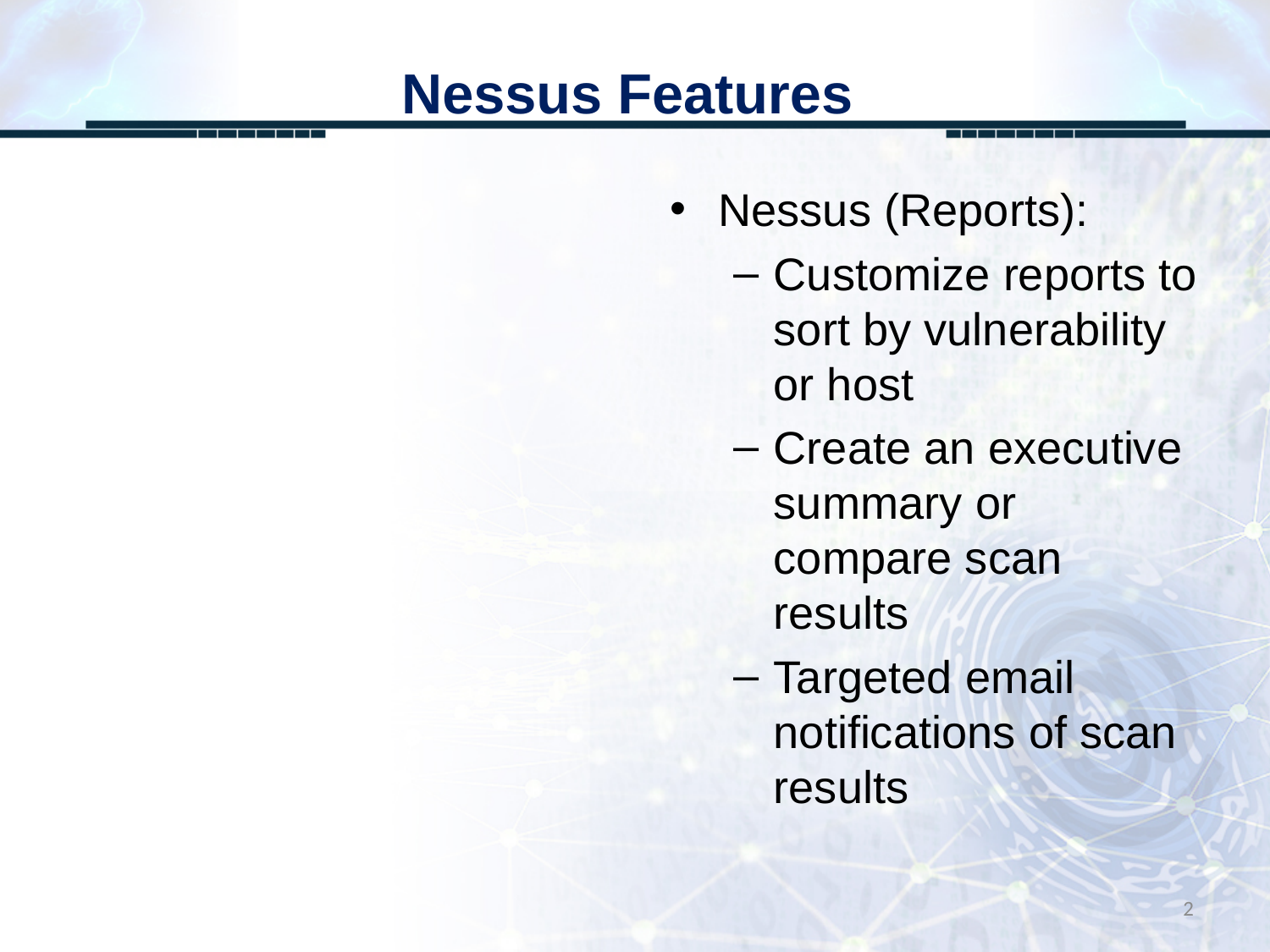

# Nessus Features
Nessus (Reports):
Customize reports to sort by vulnerability or host
Create an executive summary or compare scan results
Targeted email notifications of scan results
2